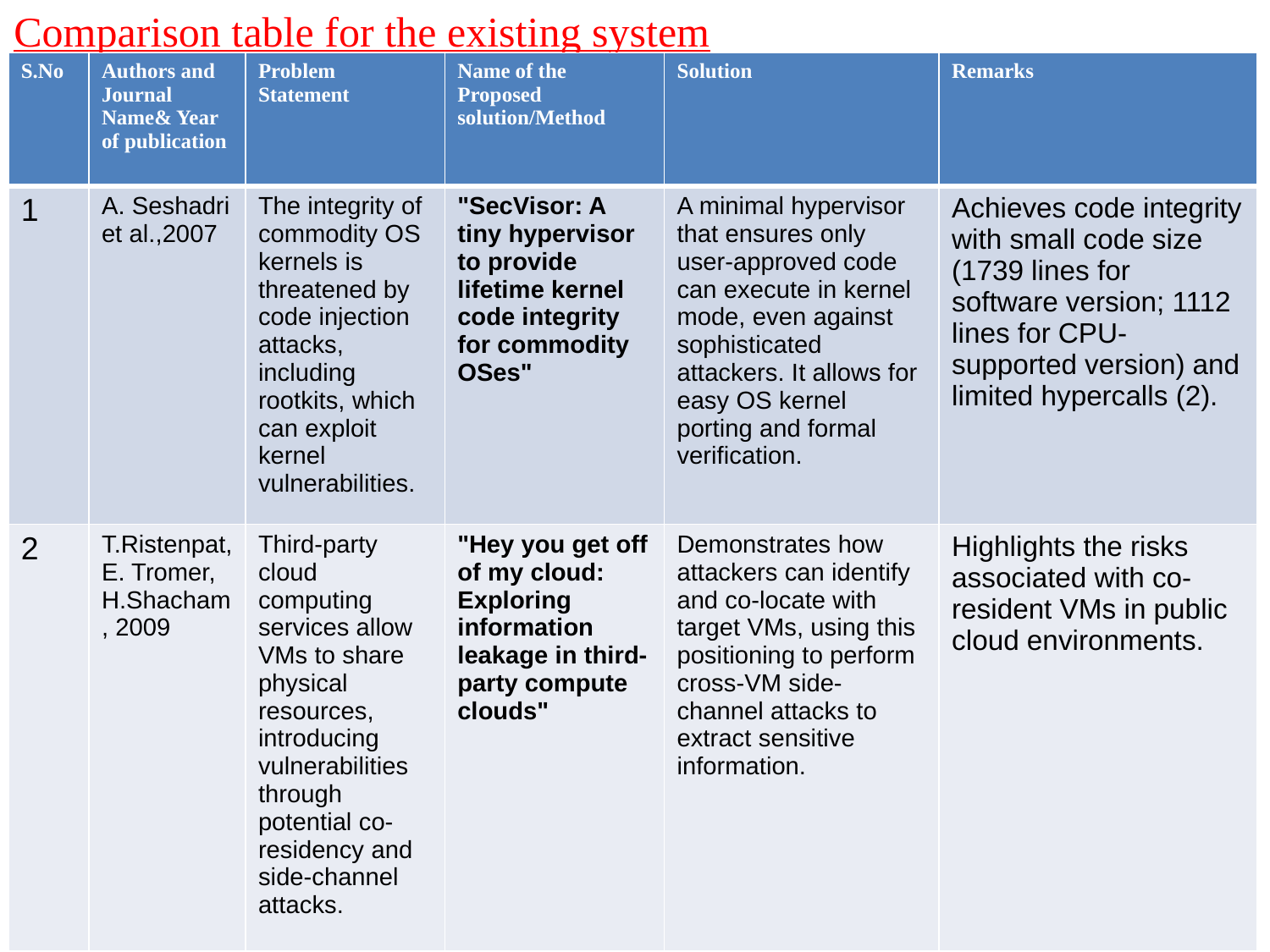

Comparison table for the existing system
| S.No | Authors and Journal Name& Year of publication | Problem Statement | Name of the Proposed solution/Method | Solution | Remarks |
| --- | --- | --- | --- | --- | --- |
| 1 | A. Seshadri et al.,2007 | The integrity of commodity OS kernels is threatened by code injection attacks, including rootkits, which can exploit kernel vulnerabilities. | "SecVisor: A tiny hypervisor to provide lifetime kernel code integrity for commodity OSes" | A minimal hypervisor that ensures only user-approved code can execute in kernel mode, even against sophisticated attackers. It allows for easy OS kernel porting and formal verification. | Achieves code integrity with small code size (1739 lines for software version; 1112 lines for CPU-supported version) and limited hypercalls (2). |
| 2 | T.Ristenpat, E. Tromer, H.Shacham, 2009 | Third-party cloud computing services allow VMs to share physical resources, introducing vulnerabilities through potential co-residency and side-channel attacks. | "Hey you get off of my cloud: Exploring information leakage in third-party compute clouds" | Demonstrates how attackers can identify and co-locate with target VMs, using this positioning to perform cross-VM side-channel attacks to extract sensitive information. | Highlights the risks associated with co-resident VMs in public cloud environments. |
| 3 |  |  |  |  |  |
| 4 |  |  |  |  |  |